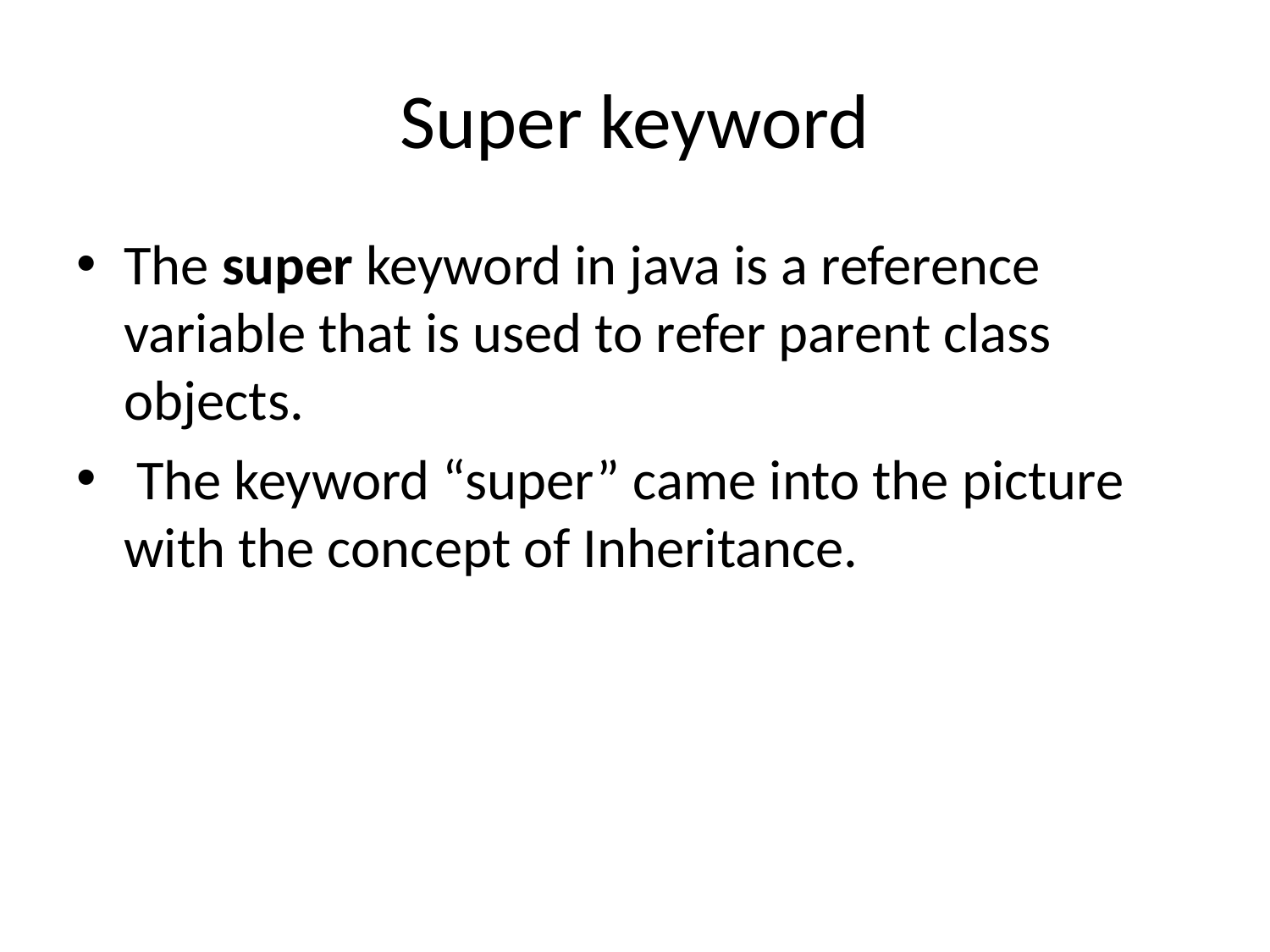

# Super keyword
The super keyword in java is a reference variable that is used to refer parent class objects.
 The keyword “super” came into the picture with the concept of Inheritance.